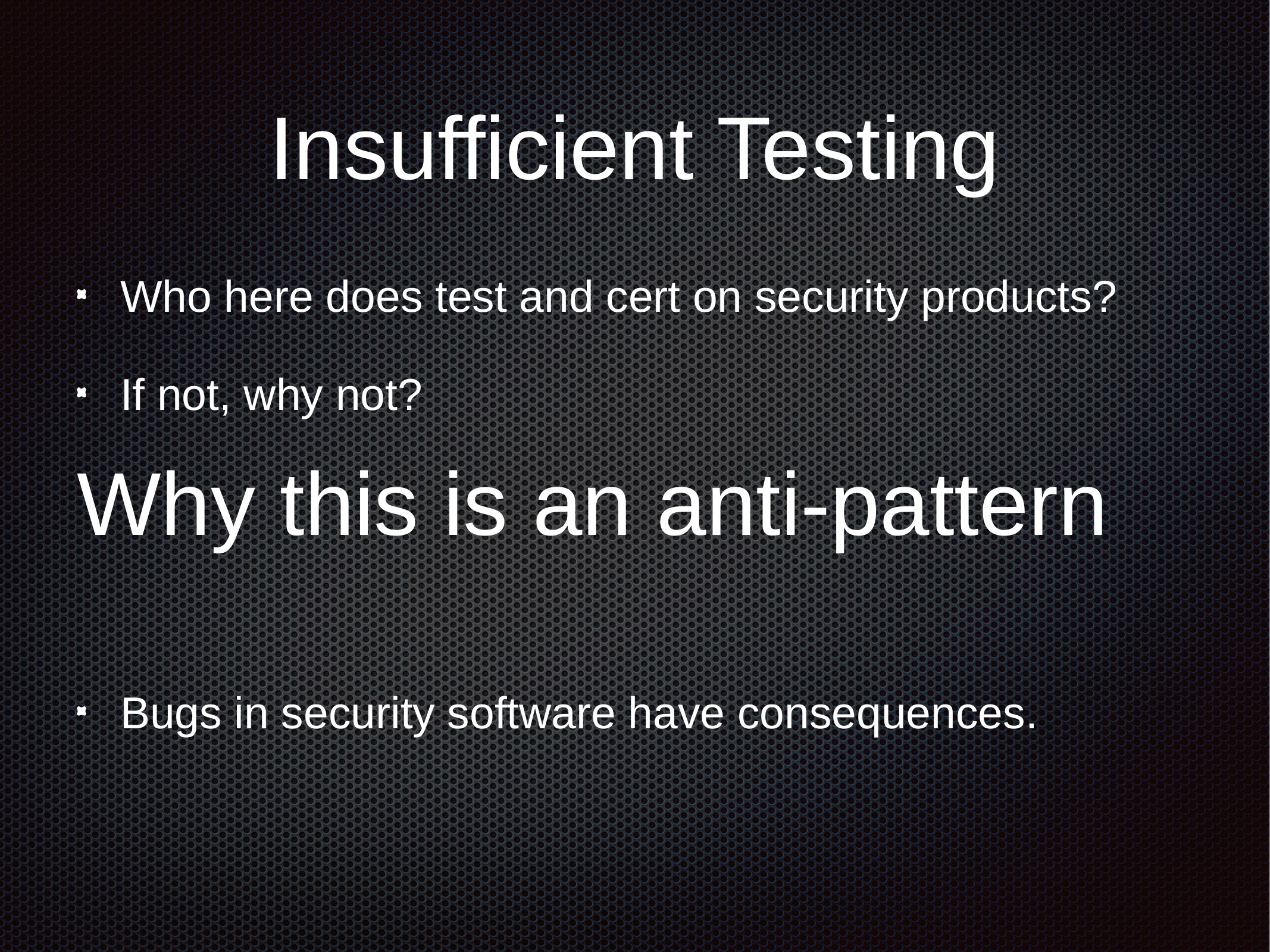

Insufficient Testing
Who here does test and cert on security products?
If not, why not?
Why this is an anti-pattern
Bugs in security software have consequences.